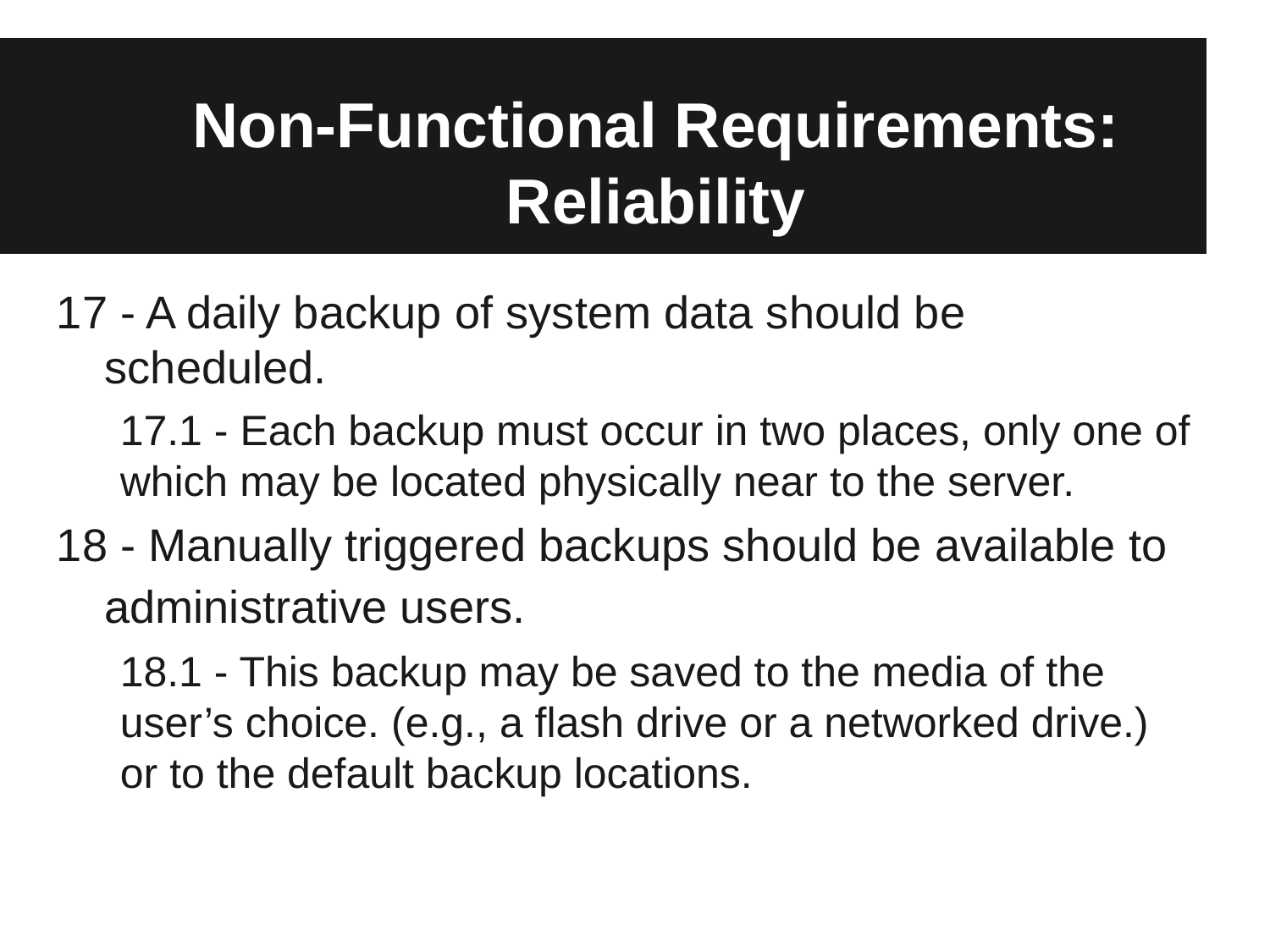

# Non-Functional Requirements:
Reliability
17 - A daily backup of system data should be scheduled.
17.1 - Each backup must occur in two places, only one of which may be located physically near to the server.
18 - Manually triggered backups should be available to administrative users.
18.1 - This backup may be saved to the media of the user’s choice. (e.g., a flash drive or a networked drive.) or to the default backup locations.